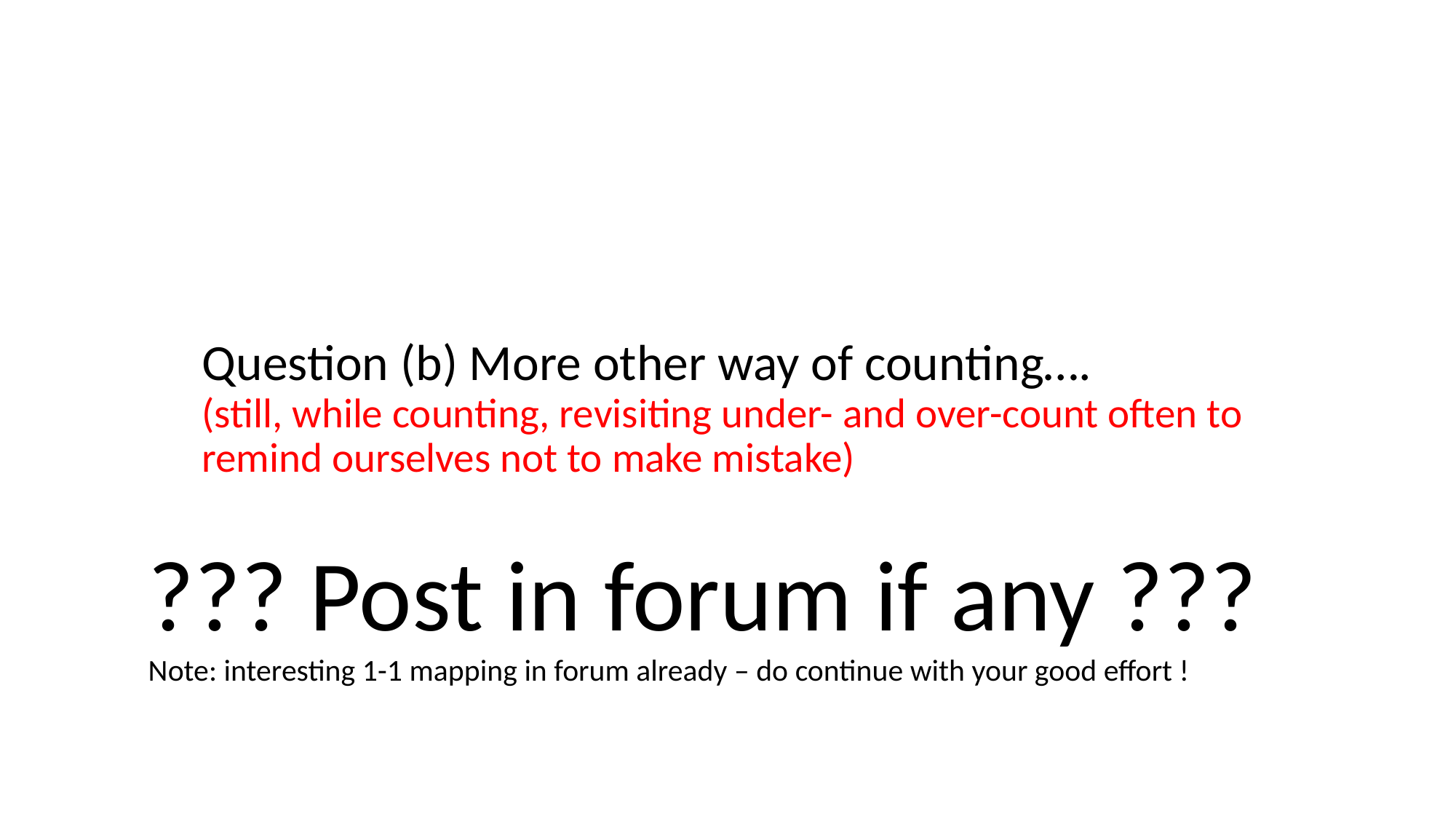

# Question (b) More other way of counting…. (still, while counting, revisiting under- and over-count often to remind ourselves not to make mistake)
??? Post in forum if any ???
Note: interesting 1-1 mapping in forum already – do continue with your good effort !